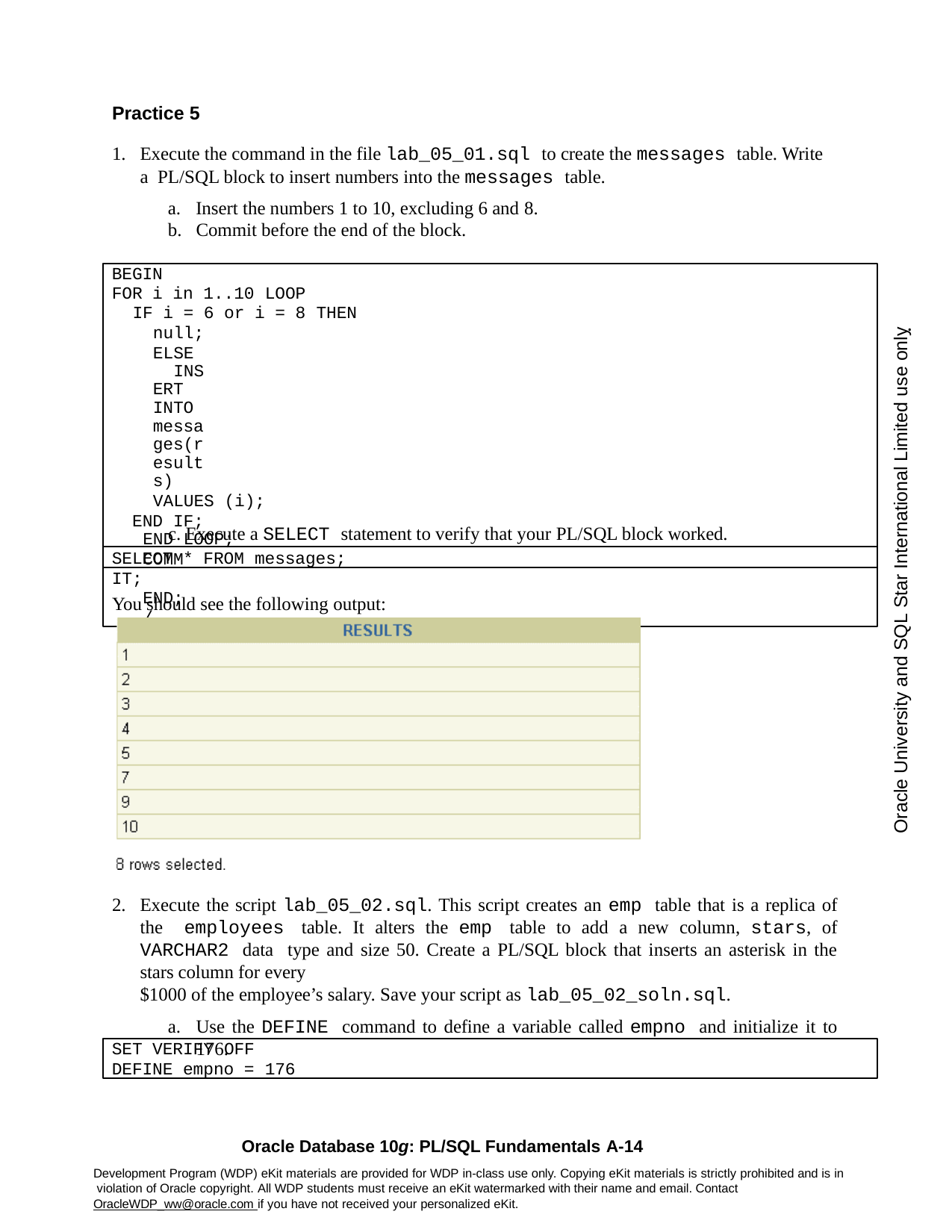

Practice 5
Execute the command in the file lab_05_01.sql to create the messages table. Write a  PL/SQL block to insert numbers into the messages table.
Insert the numbers 1 to 10, excluding 6 and 8.
Commit before the end of the block.
BEGIN
FOR i in 1..10 LOOP
IF i = 6 or i = 8 THEN
null;
ELSE
INSERT INTO messages(results)
VALUES (i);  END IF;
END LOOP;
COMMIT;
END;
/
Oracle University and SQL Star International Limited use onlyฺ
c. Execute a SELECT statement to verify that your PL/SQL block worked.
SELECT * FROM messages;
You should see the following output:

Execute the script lab_05_02.sql. This script creates an emp table that is a replica of the  employees table. It alters the emp table to add a new column, stars, of VARCHAR2 data  type and size 50. Create a PL/SQL block that inserts an asterisk in the stars column for every
$1000 of the employee’s salary. Save your script as lab_05_02_soln.sql.
Use the DEFINE command to define a variable called empno and initialize it to 176.
SET VERIFY OFF
DEFINE empno = 176
Oracle Database 10g: PL/SQL Fundamentals A-14
Development Program (WDP) eKit materials are provided for WDP in-class use only. Copying eKit materials is strictly prohibited and is in  violation of Oracle copyright. All WDP students must receive an eKit watermarked with their name and email. Contact  OracleWDP_ww@oracle.com if you have not received your personalized eKit.